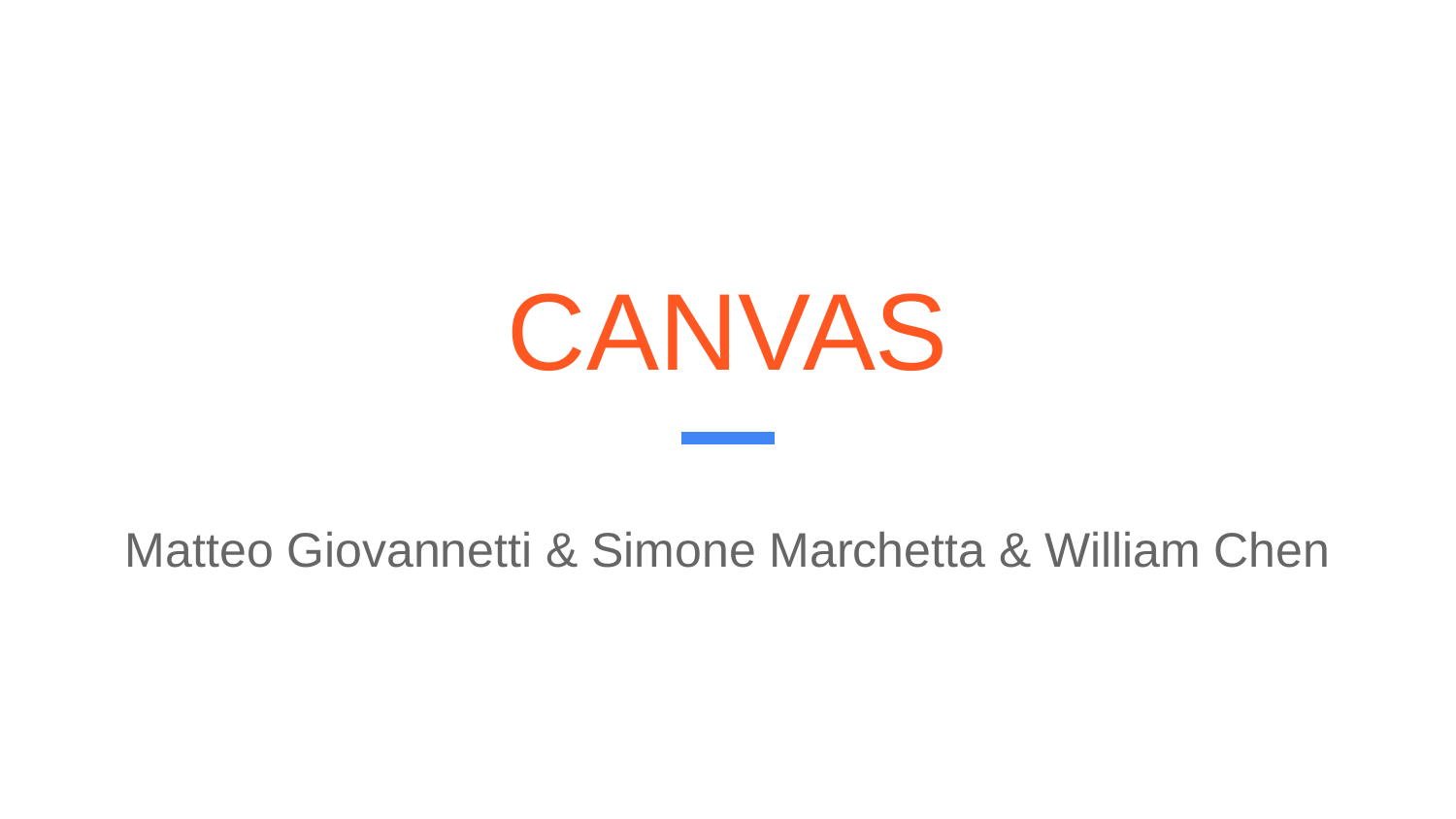

# CANVAS
Matteo Giovannetti & Simone Marchetta & William Chen